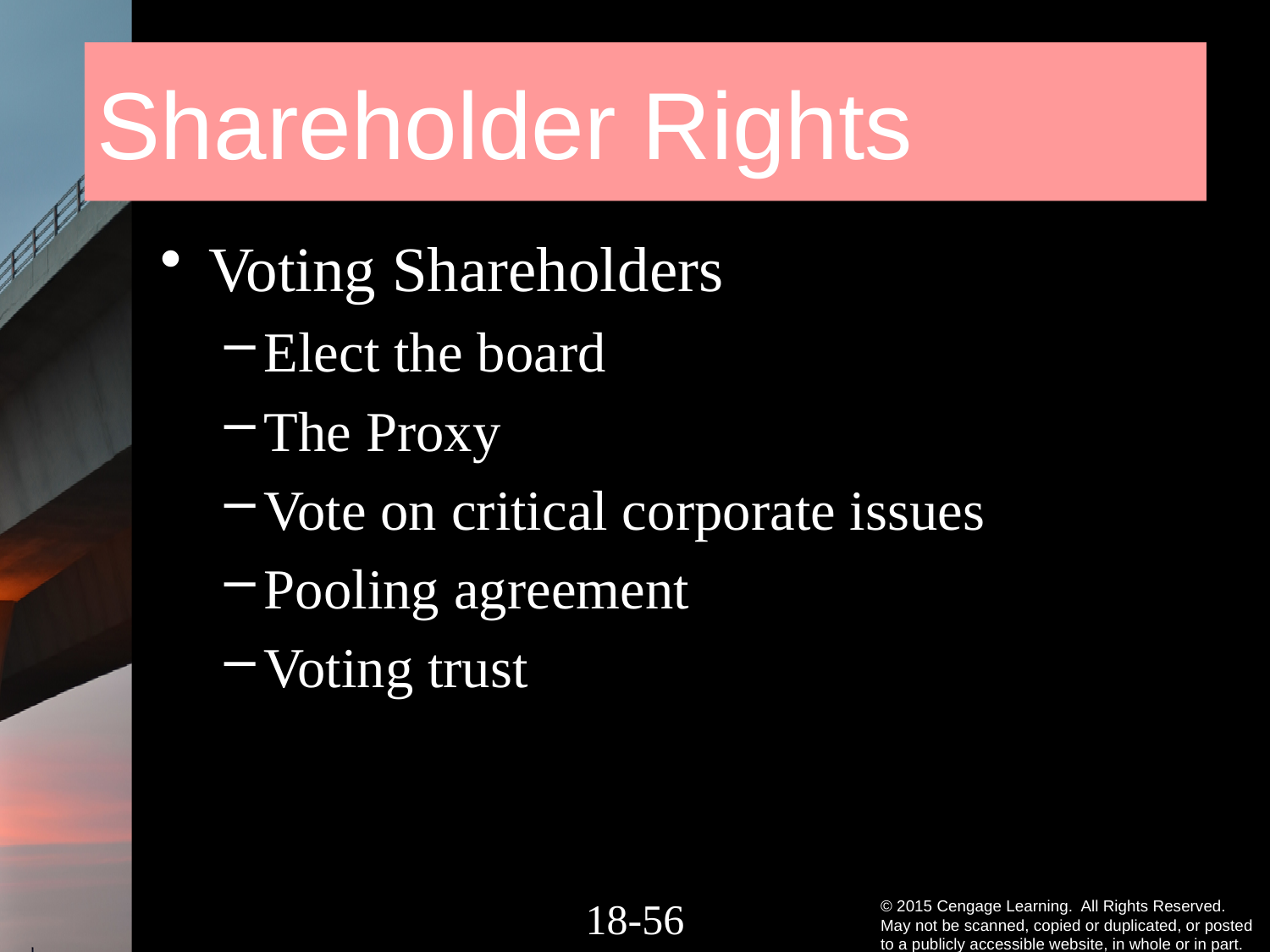

# Shareholder Rights
Voting Shareholders
Elect the board
The Proxy
Vote on critical corporate issues
Pooling agreement
Voting trust
18-56